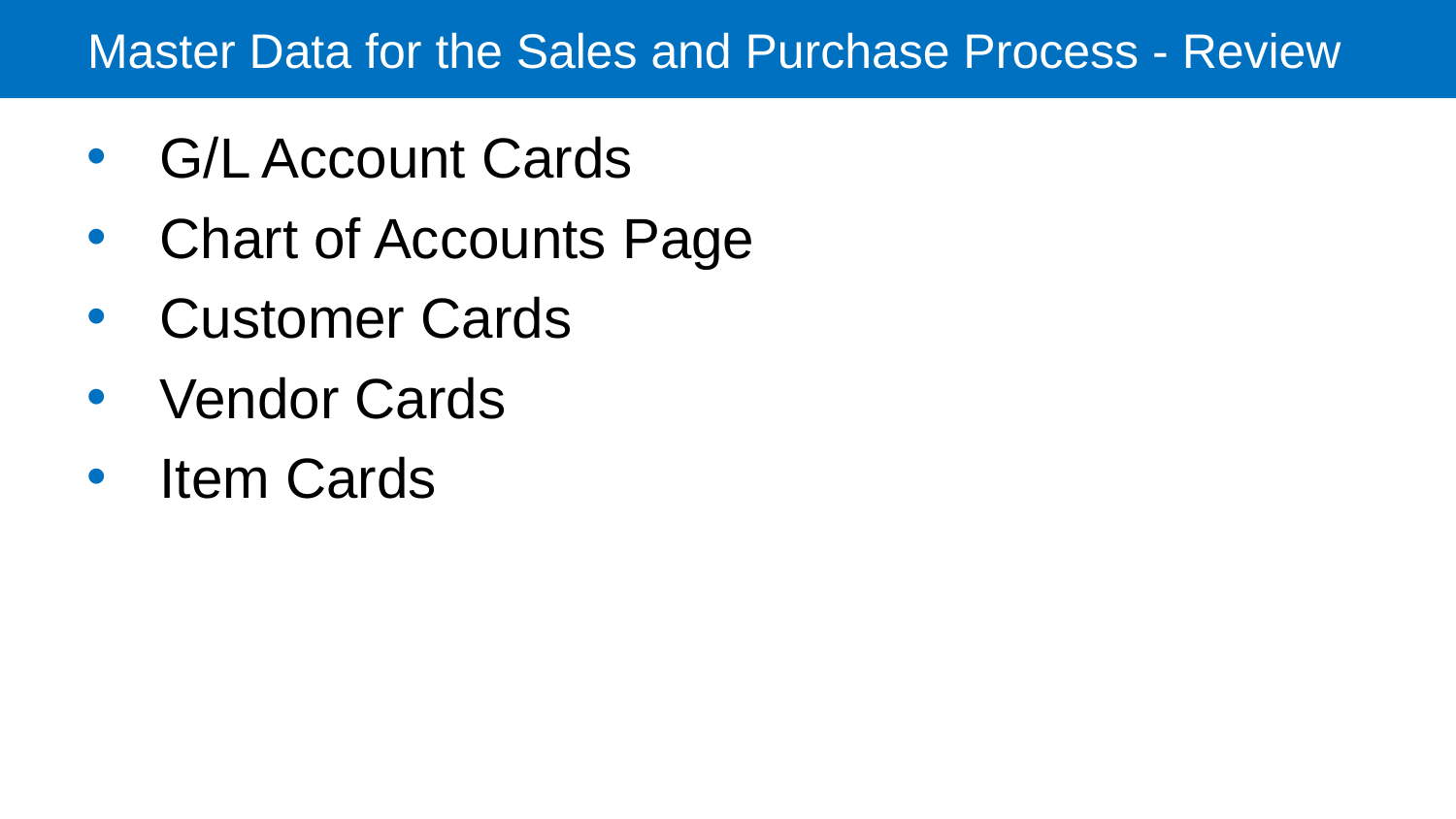

# Master Data for the Sales and Purchase Process - Review
G/L Account Cards
Chart of Accounts Page
Customer Cards
Vendor Cards
Item Cards